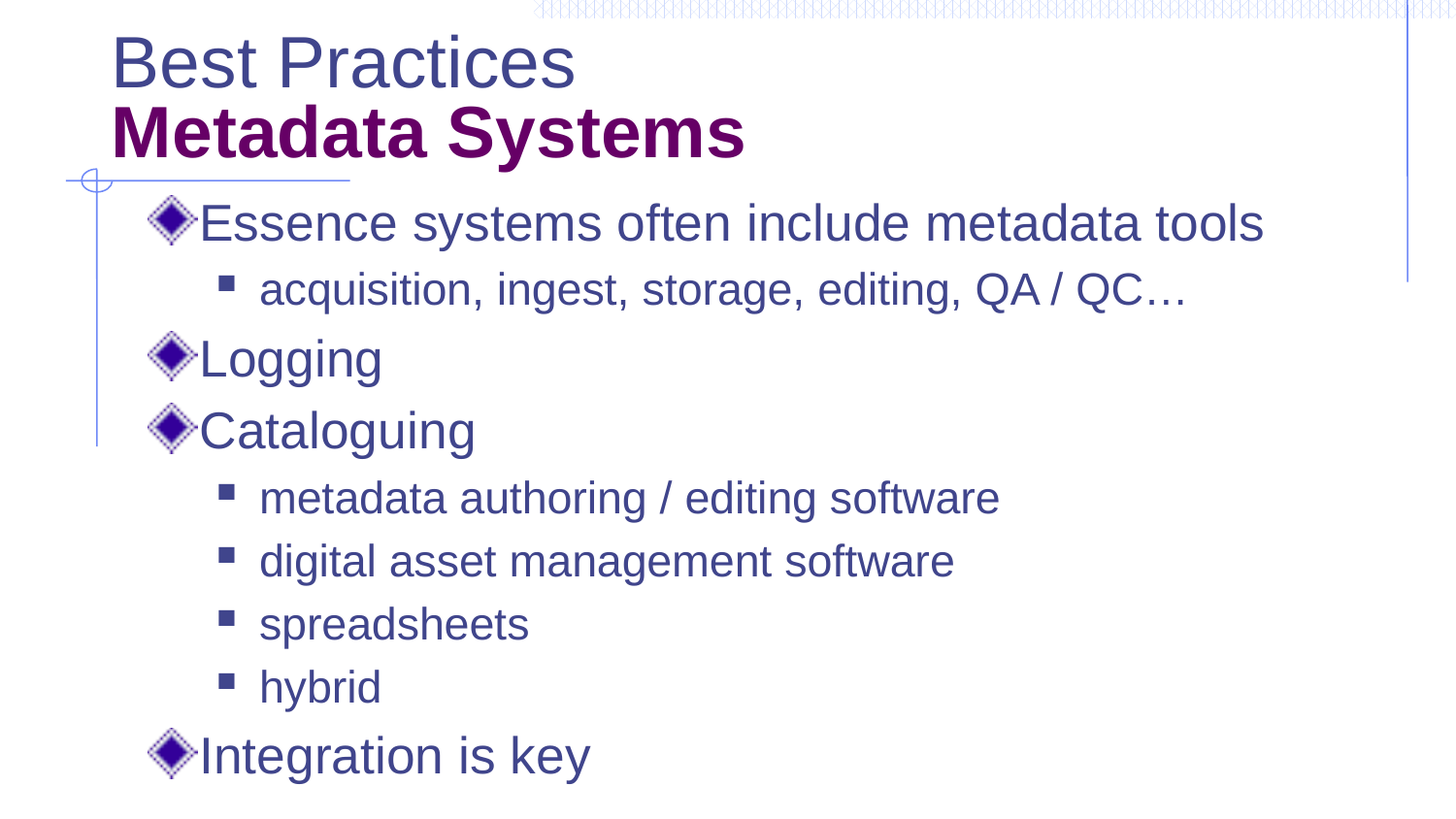

# Best Practices Metadata Systems
Essence systems often include metadata tools
acquisition, ingest, storage, editing, QA / QC…
Logging
Cataloguing
metadata authoring / editing software
digital asset management software
spreadsheets
hybrid
Integration is key